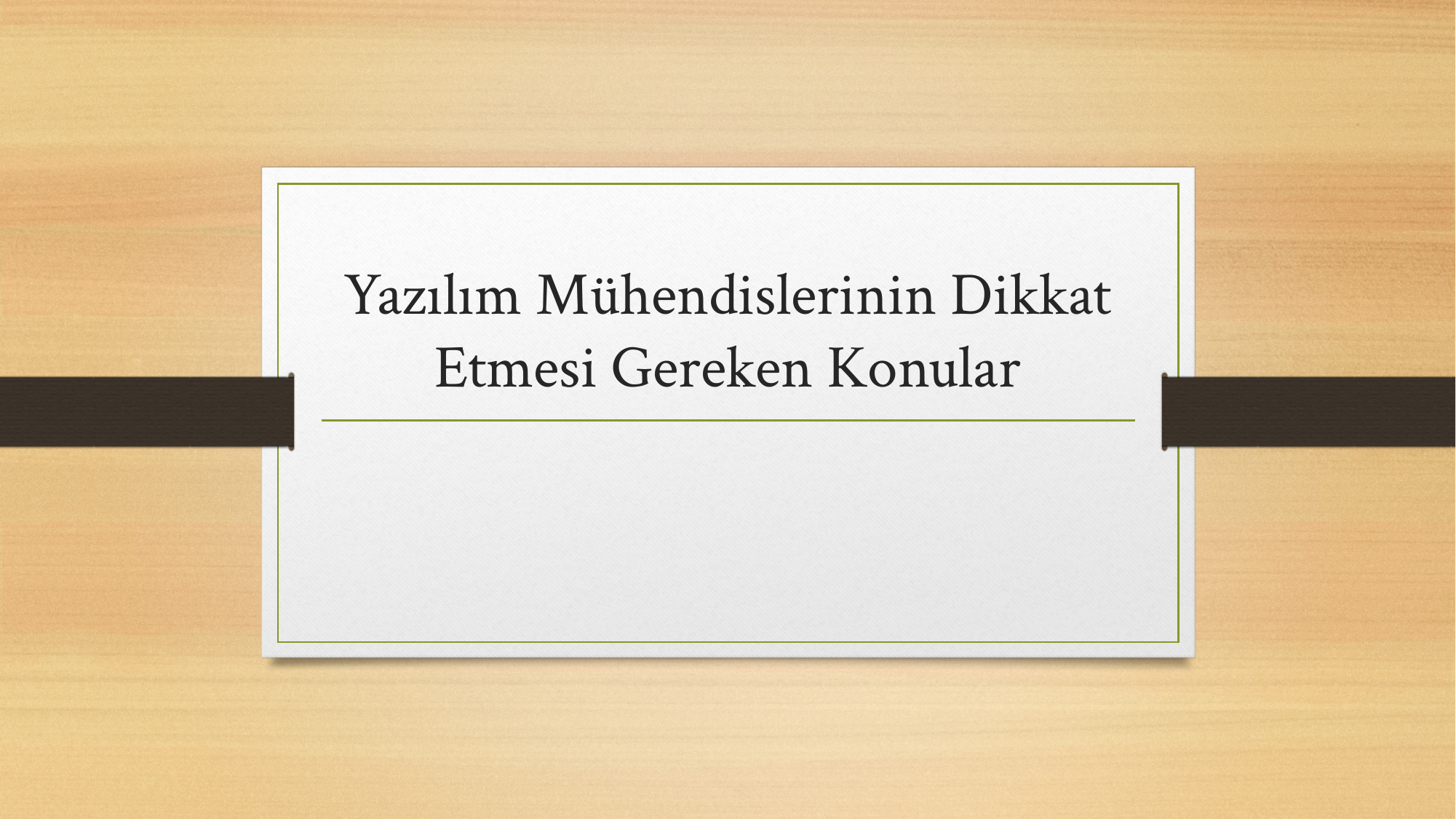

# Yazılım Mühendislerinin Dikkat Etmesi Gereken Konular